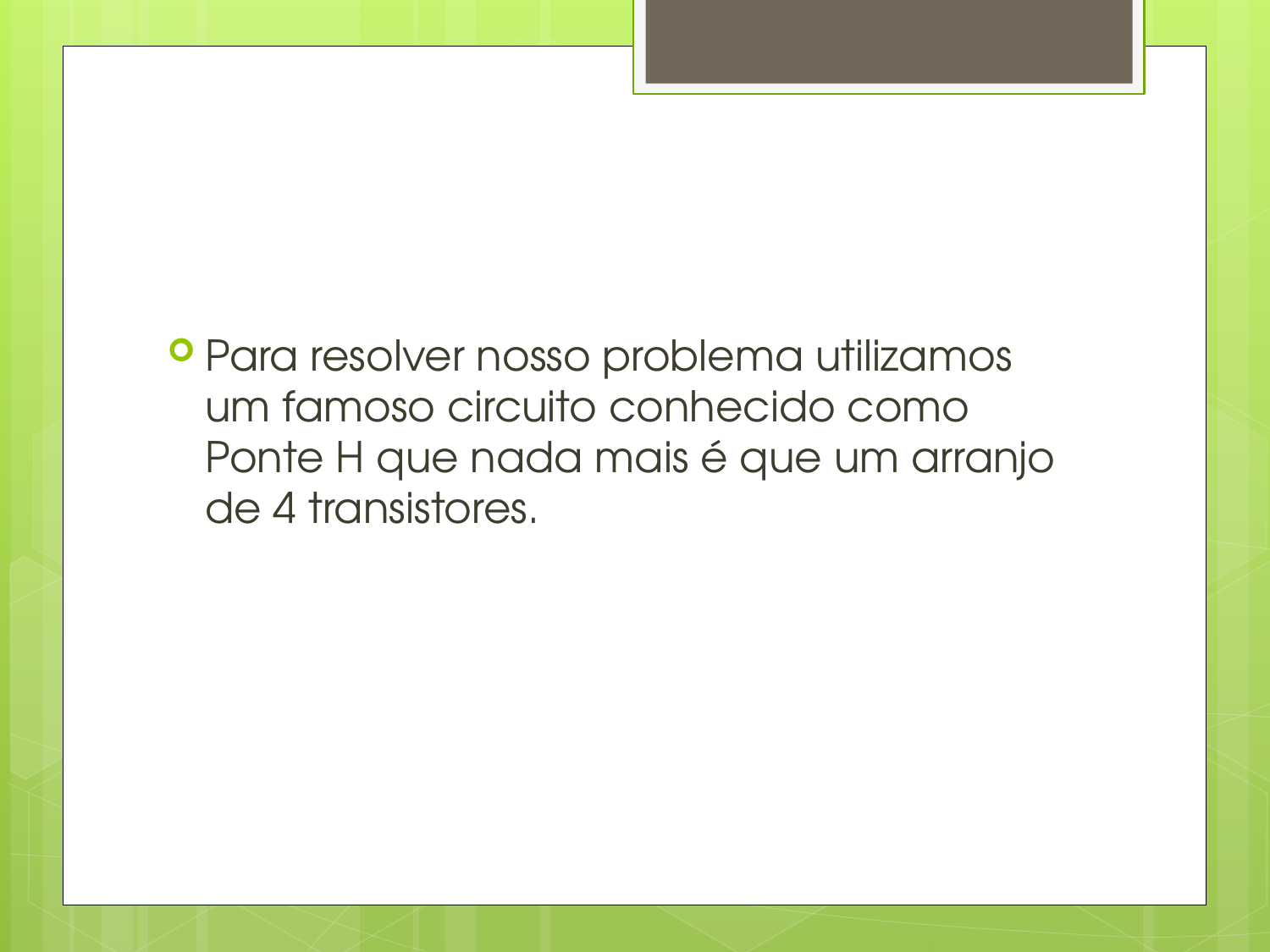

#
Para resolver nosso problema utilizamos um famoso circuito conhecido como Ponte H que nada mais é que um arranjo de 4 transistores.